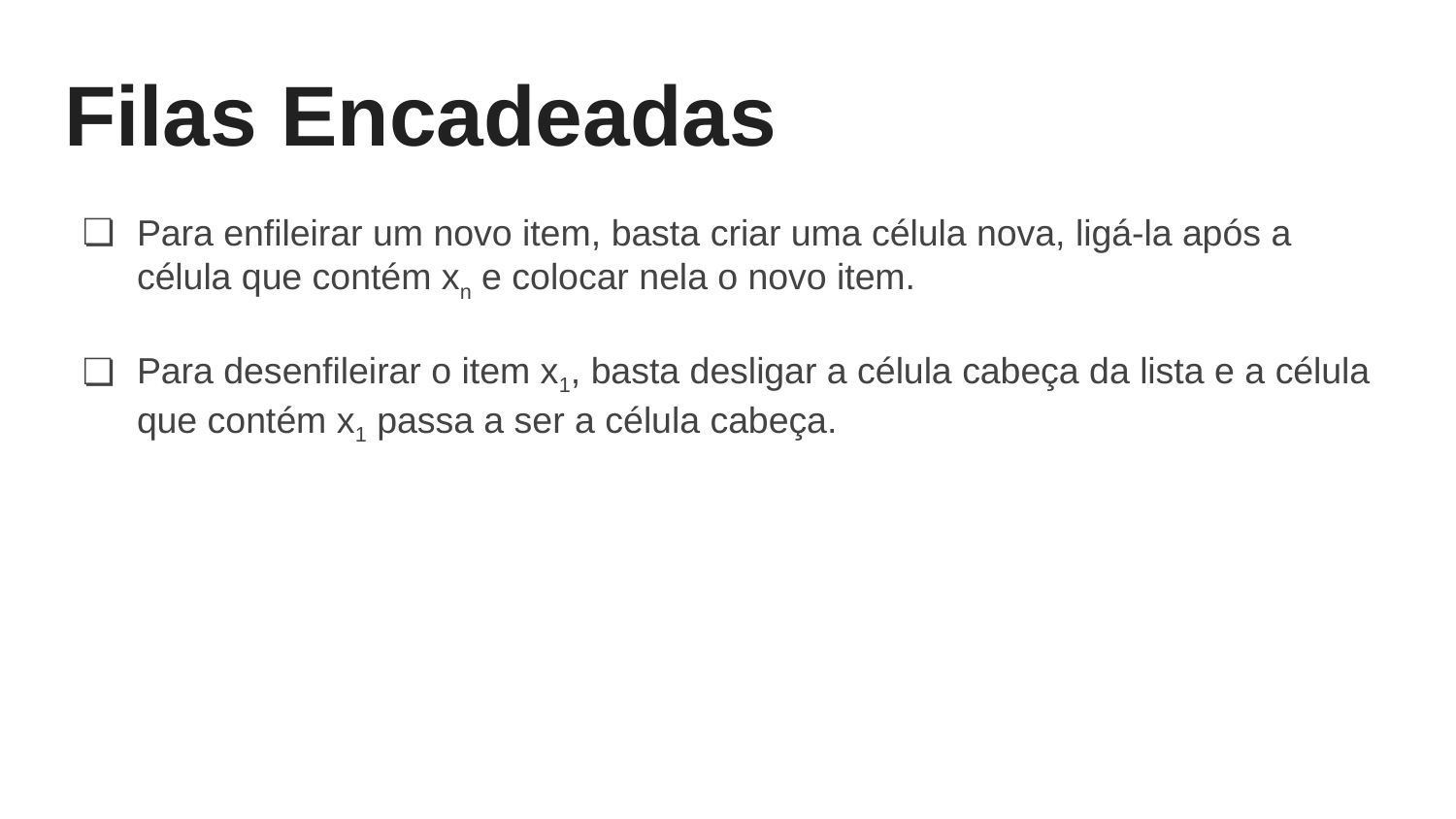

# Filas Encadeadas
Para enfileirar um novo item, basta criar uma célula nova, ligá-la após a célula que contém xn e colocar nela o novo item.

Para desenfileirar o item x1, basta desligar a célula cabeça da lista e a célula que contém x1 passa a ser a célula cabeça.